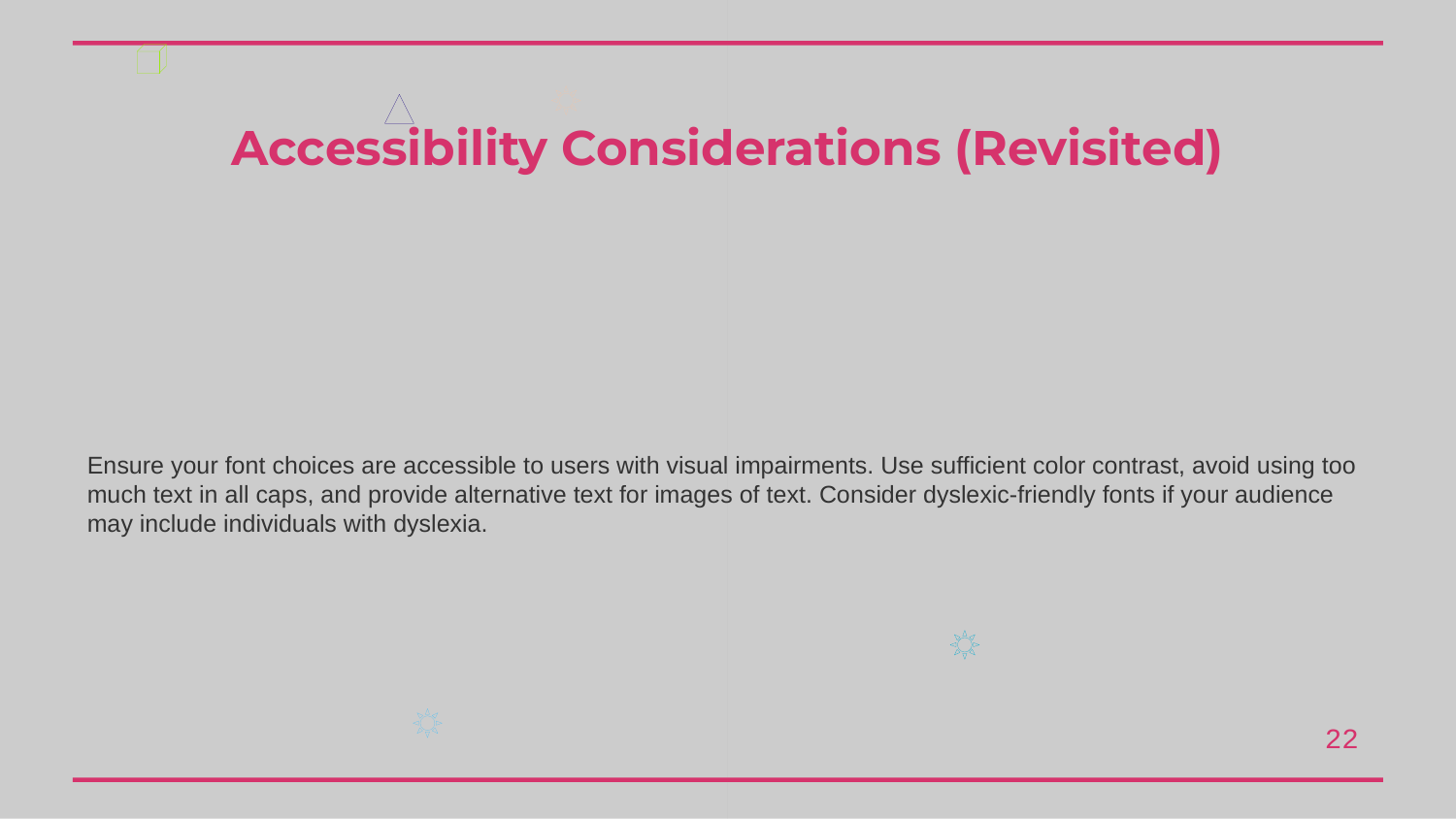

Accessibility Considerations (Revisited)

Ensure your font choices are accessible to users with visual impairments. Use sufficient color contrast, avoid using too much text in all caps, and provide alternative text for images of text. Consider dyslexic-friendly fonts if your audience may include individuals with dyslexia.

22